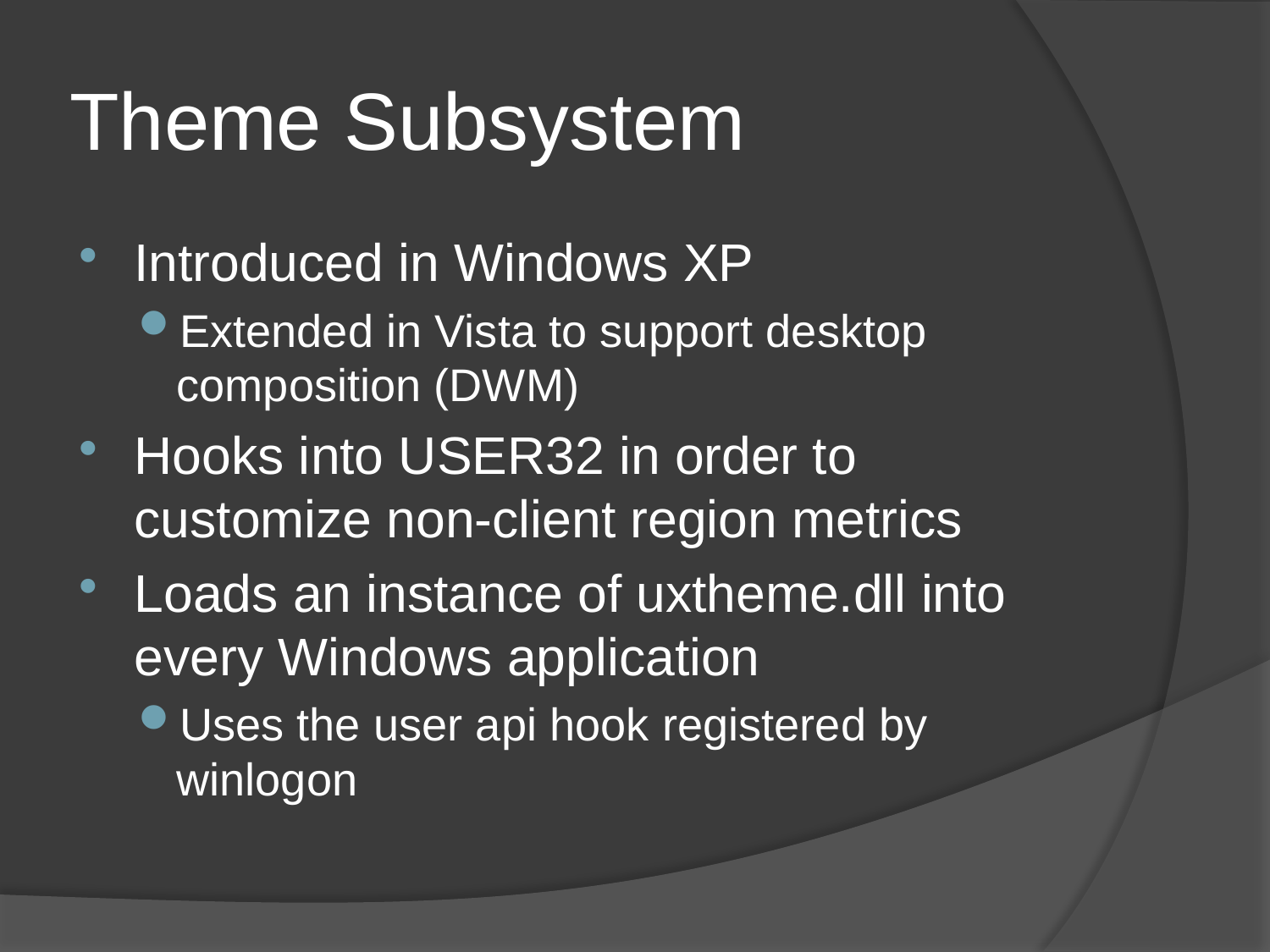

# Theme Subsystem
Introduced in Windows XP
Extended in Vista to support desktop composition (DWM)
Hooks into USER32 in order to customize non-client region metrics
Loads an instance of uxtheme.dll into every Windows application
Uses the user api hook registered by winlogon